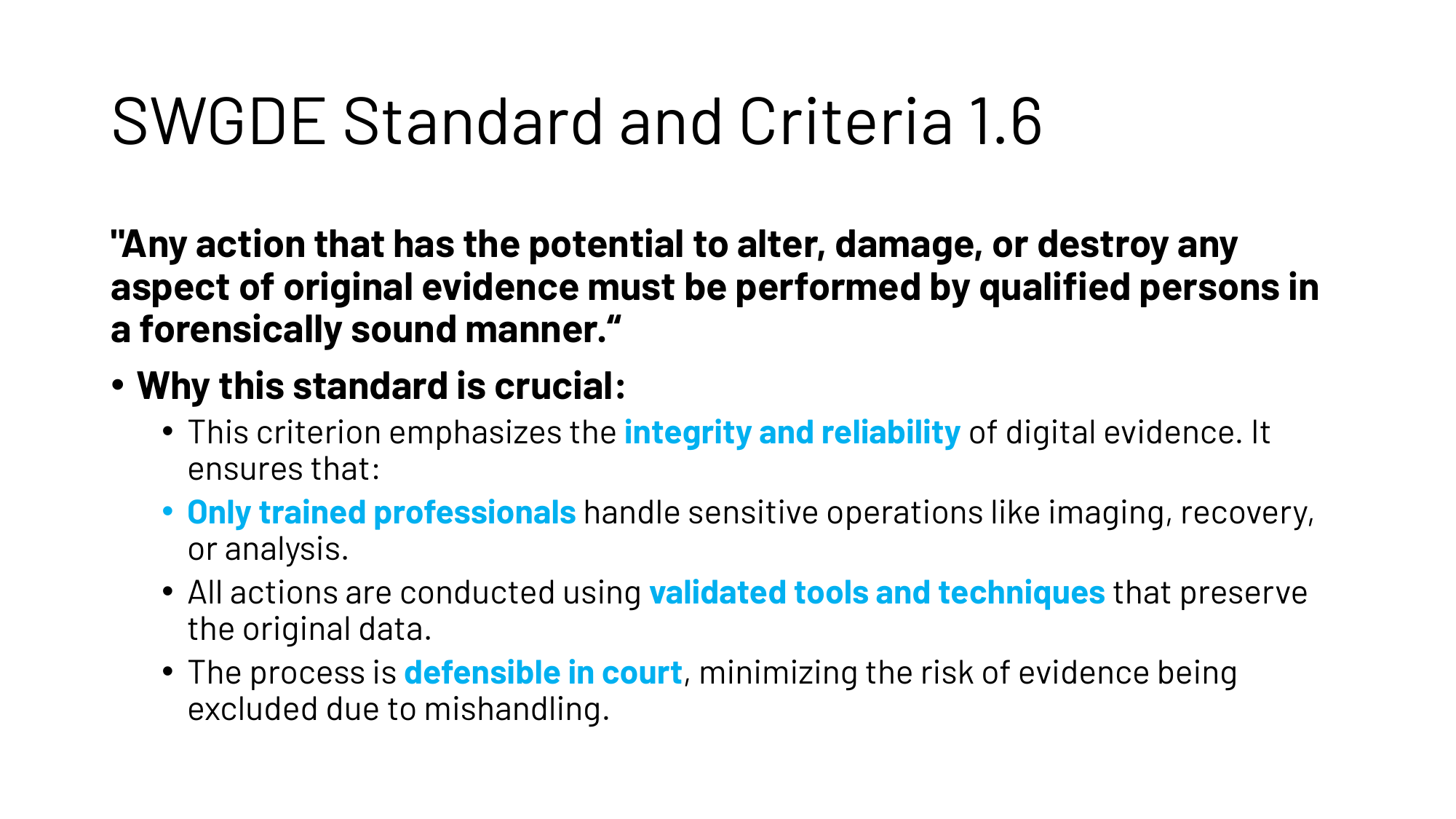

# SWGDE Standard and Criteria 1.6
"Any action that has the potential to alter, damage, or destroy any aspect of original evidence must be performed by qualified persons in a forensically sound manner.“
Why this standard is crucial:
This criterion emphasizes the integrity and reliability of digital evidence. It ensures that:
Only trained professionals handle sensitive operations like imaging, recovery, or analysis.
All actions are conducted using validated tools and techniques that preserve the original data.
The process is defensible in court, minimizing the risk of evidence being excluded due to mishandling.